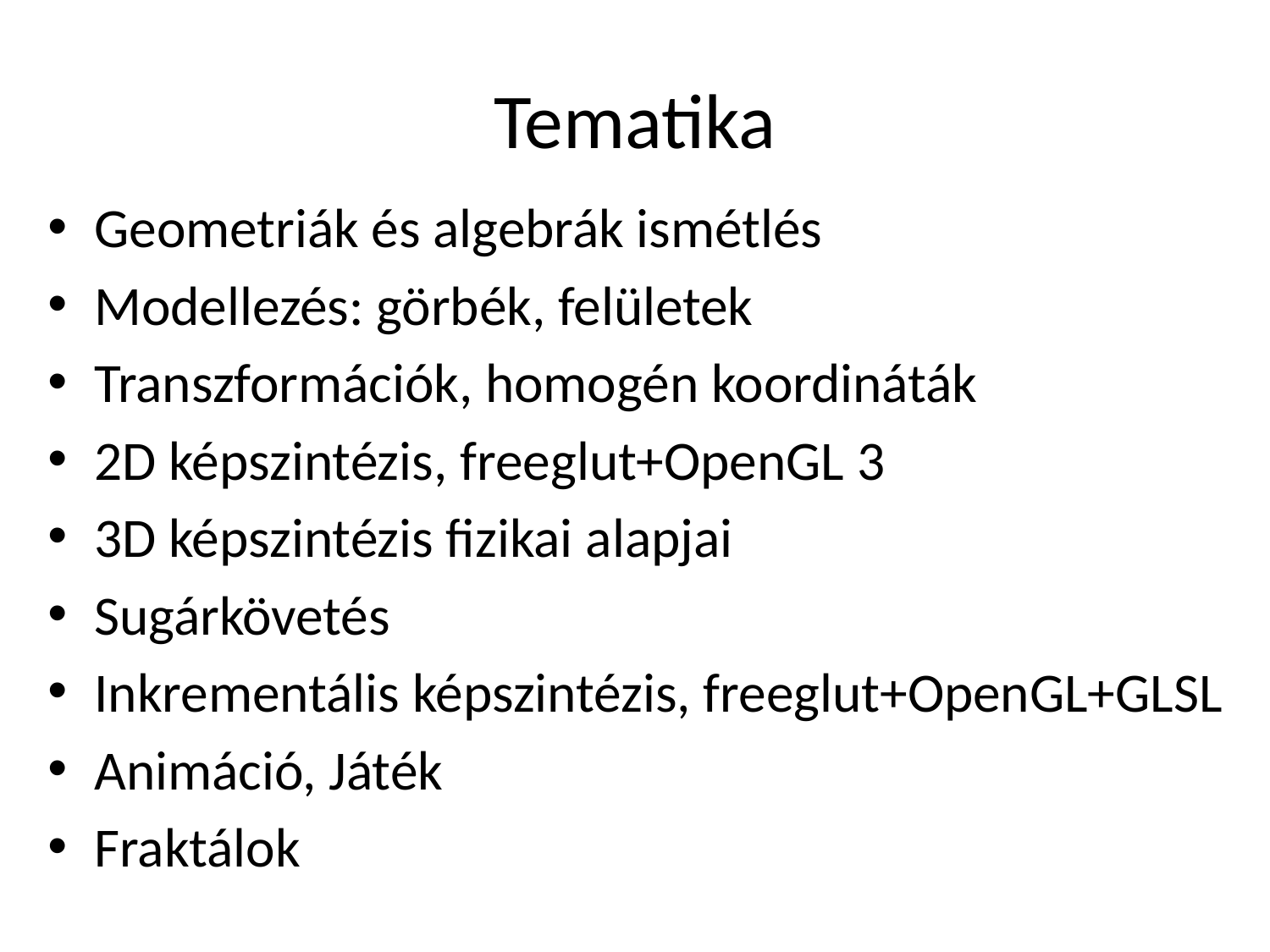

# Tematika
Geometriák és algebrák ismétlés
Modellezés: görbék, felületek
Transzformációk, homogén koordináták
2D képszintézis, freeglut+OpenGL 3
3D képszintézis fizikai alapjai
Sugárkövetés
Inkrementális képszintézis, freeglut+OpenGL+GLSL
Animáció, Játék
Fraktálok